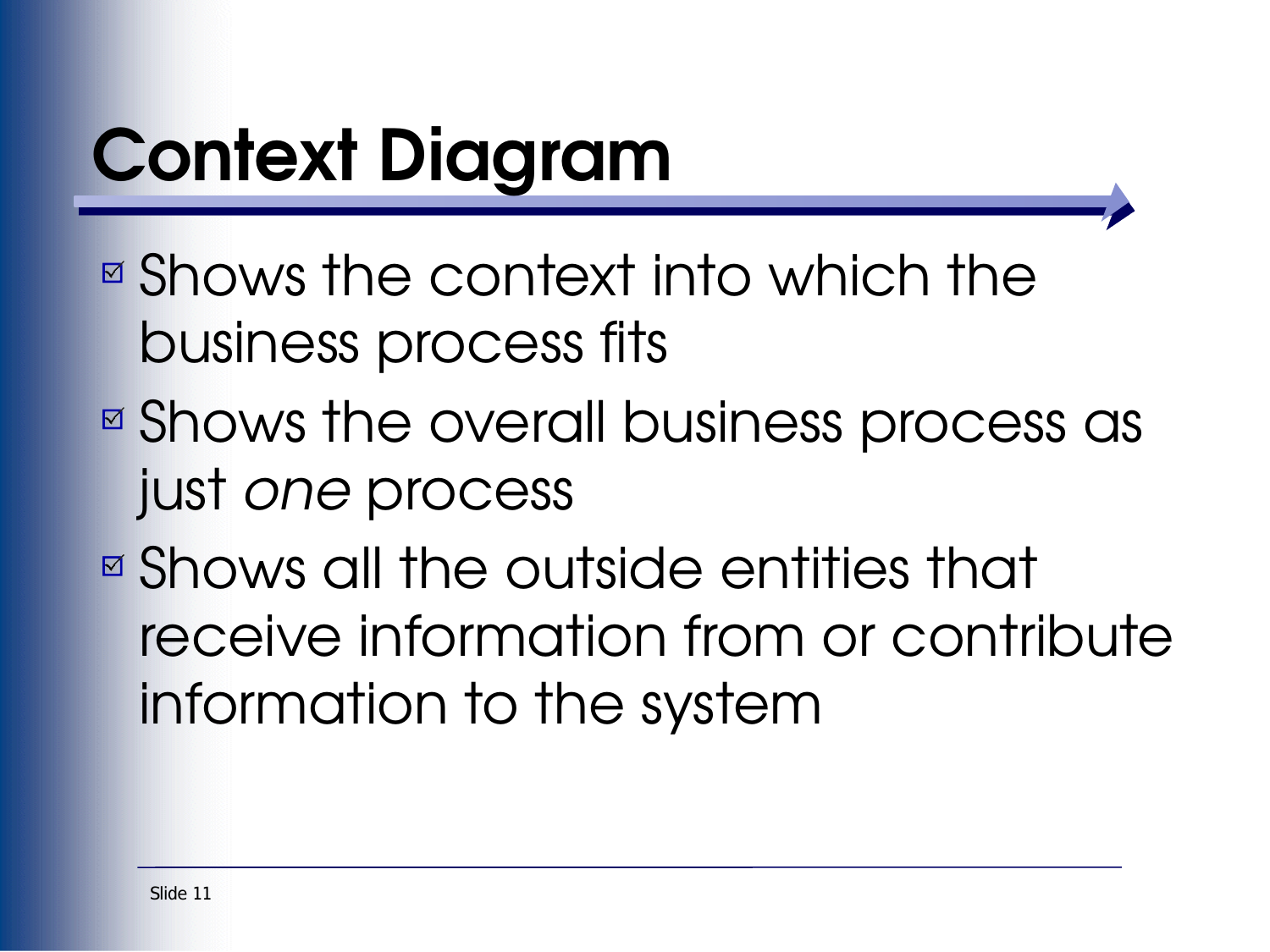

Shows the context into which the business process fits
Shows the overall business process as just one process
Shows all the outside entities that receive information from or contribute information to the system
# Context Diagram
Slide 11